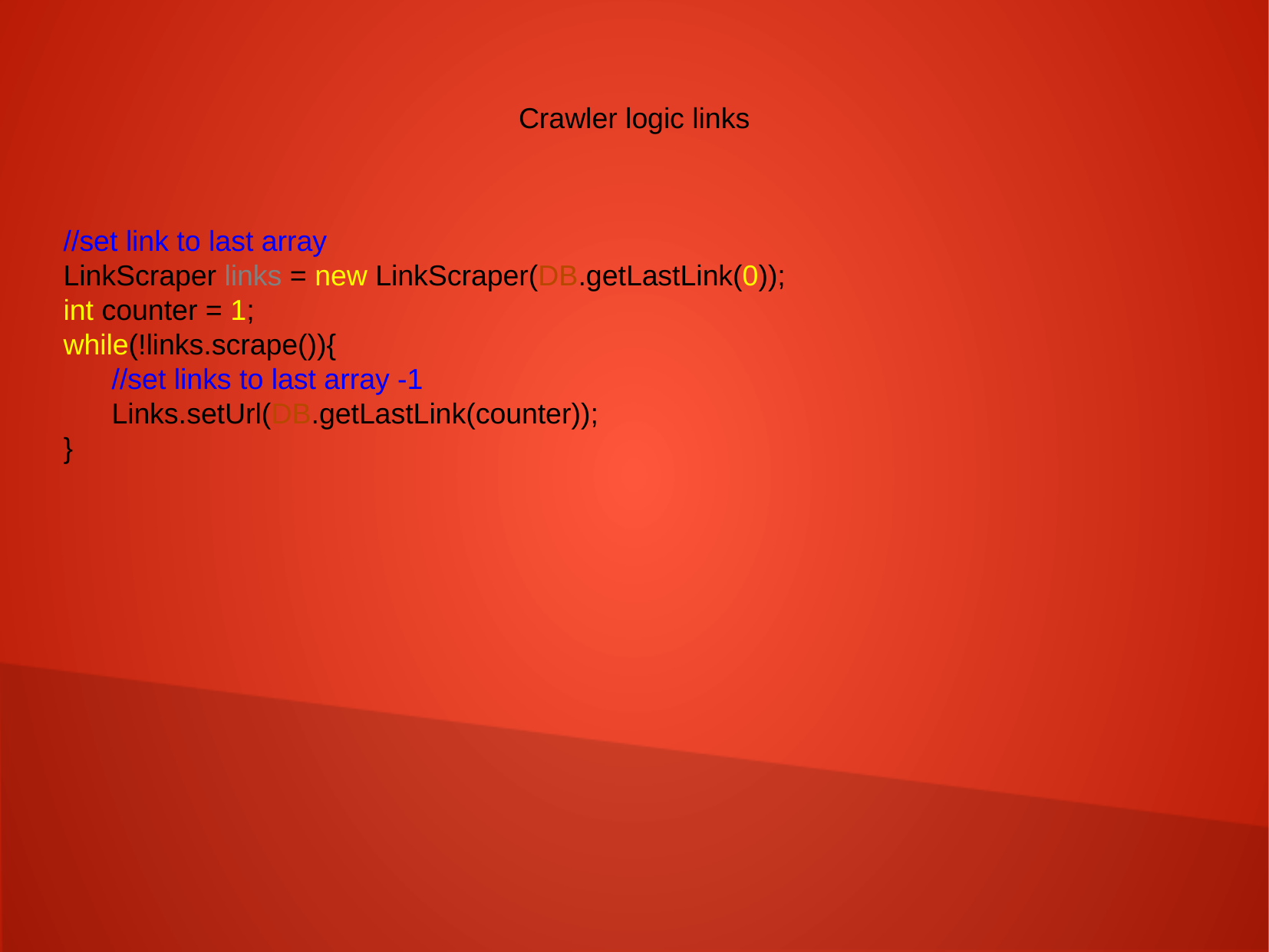

Crawler logic links
//set link to last array
LinkScraper links = new LinkScraper(DB.getLastLink(0));
int counter = 1;
while(!links.scrape()){
      //set links to last array -1
      Links.setUrl(DB.getLastLink(counter));
}